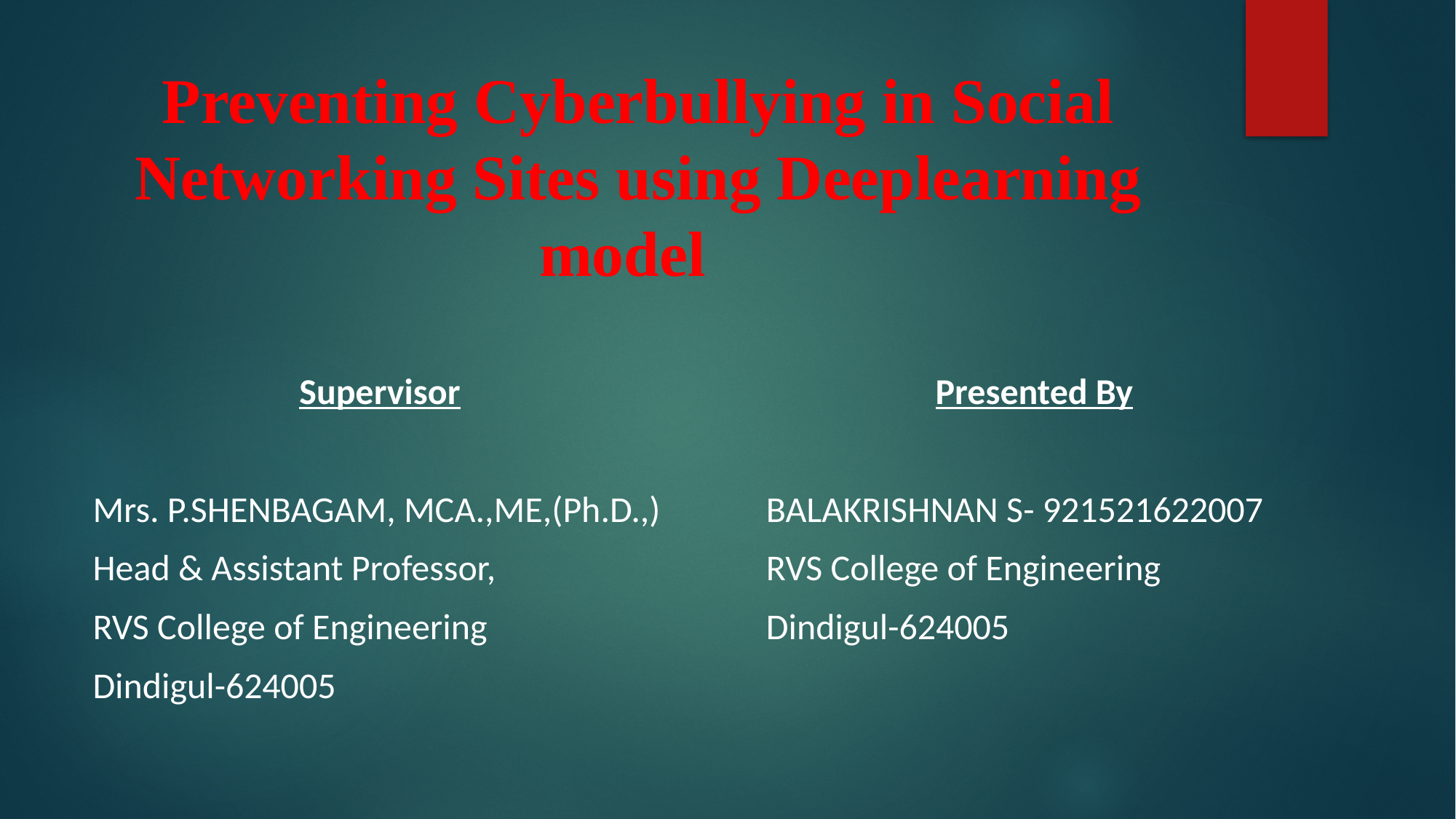

# Preventing Cyberbullying in Social  Networking Sites using Deeplearning model
Supervisor

Mrs. P.SHENBAGAM, MCA.,ME,(Ph.D.,)
Head & Assistant Professor,
RVS College of Engineering
Dindigul-624005

Presented By

 BALAKRISHNAN S- 921521622007
 RVS College of Engineering
 Dindigul-624005